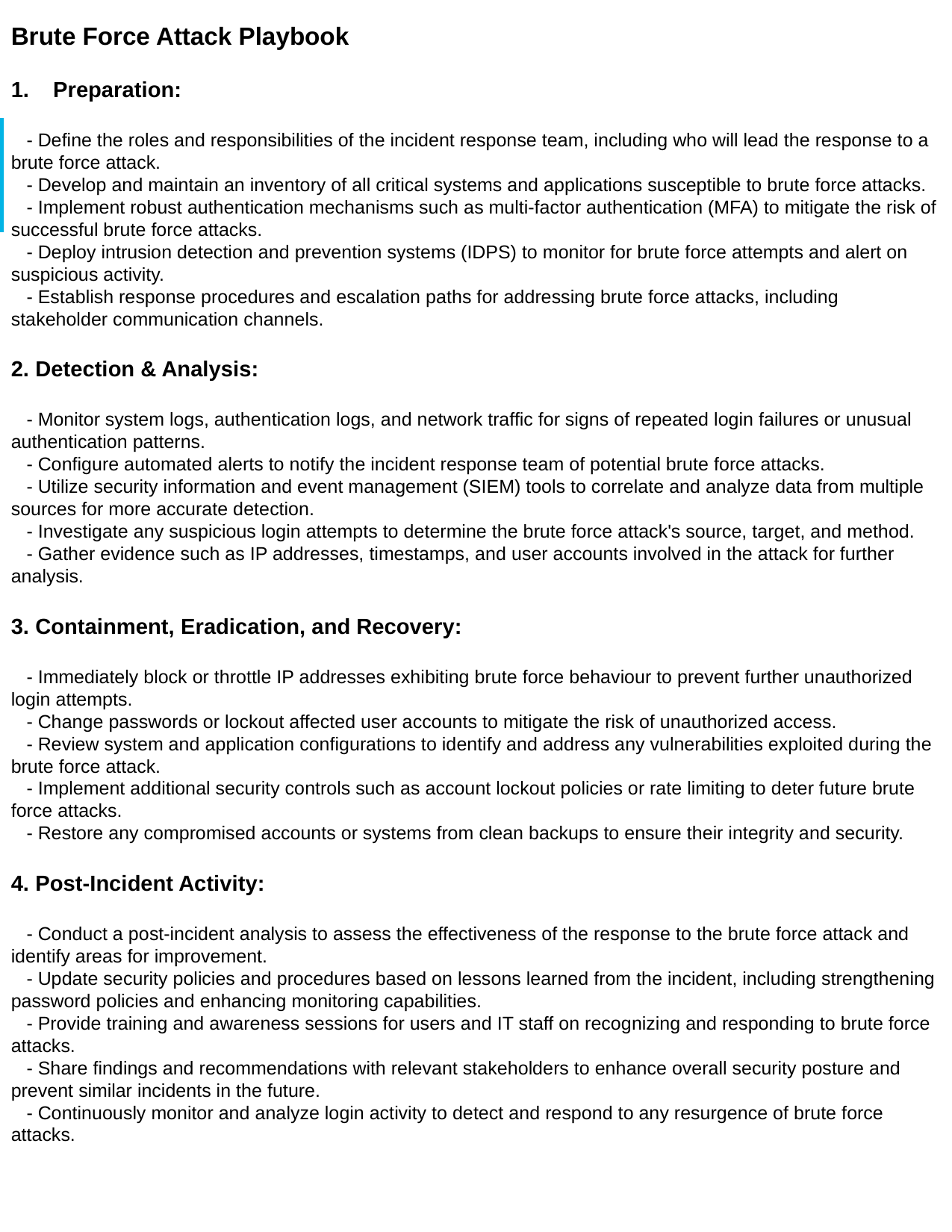

Brute Force Attack Playbook

Preparation:

   - Define the roles and responsibilities of the incident response team, including who will lead the response to a brute force attack.
   - Develop and maintain an inventory of all critical systems and applications susceptible to brute force attacks.
   - Implement robust authentication mechanisms such as multi-factor authentication (MFA) to mitigate the risk of successful brute force attacks.
   - Deploy intrusion detection and prevention systems (IDPS) to monitor for brute force attempts and alert on suspicious activity.
   - Establish response procedures and escalation paths for addressing brute force attacks, including stakeholder communication channels.

2. Detection & Analysis:

   - Monitor system logs, authentication logs, and network traffic for signs of repeated login failures or unusual authentication patterns.
   - Configure automated alerts to notify the incident response team of potential brute force attacks.
   - Utilize security information and event management (SIEM) tools to correlate and analyze data from multiple sources for more accurate detection.
   - Investigate any suspicious login attempts to determine the brute force attack's source, target, and method.
   - Gather evidence such as IP addresses, timestamps, and user accounts involved in the attack for further analysis.

3. Containment, Eradication, and Recovery:

   - Immediately block or throttle IP addresses exhibiting brute force behaviour to prevent further unauthorized login attempts.
   - Change passwords or lockout affected user accounts to mitigate the risk of unauthorized access.
   - Review system and application configurations to identify and address any vulnerabilities exploited during the brute force attack.
   - Implement additional security controls such as account lockout policies or rate limiting to deter future brute force attacks.
   - Restore any compromised accounts or systems from clean backups to ensure their integrity and security.

4. Post-Incident Activity:

   - Conduct a post-incident analysis to assess the effectiveness of the response to the brute force attack and identify areas for improvement.
   - Update security policies and procedures based on lessons learned from the incident, including strengthening password policies and enhancing monitoring capabilities.
   - Provide training and awareness sessions for users and IT staff on recognizing and responding to brute force attacks.
   - Share findings and recommendations with relevant stakeholders to enhance overall security posture and prevent similar incidents in the future.
   - Continuously monitor and analyze login activity to detect and respond to any resurgence of brute force attacks.